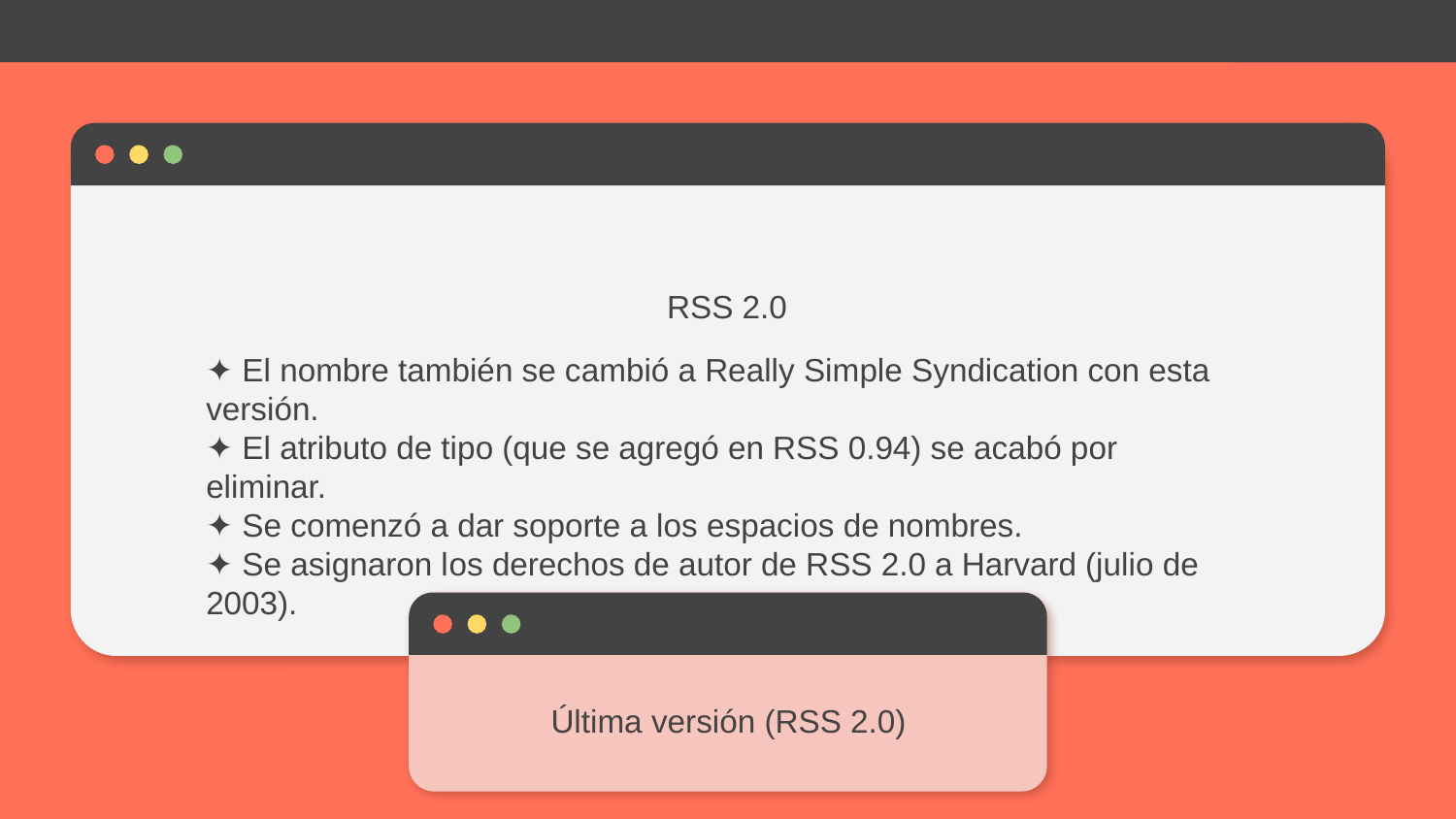

RSS 2.0
✦ El nombre también se cambió a Really Simple Syndication con esta versión.
✦ El atributo de tipo (que se agregó en RSS 0.94) se acabó por eliminar.
✦ Se comenzó a dar soporte a los espacios de nombres.
✦ Se asignaron los derechos de autor de RSS 2.0 a Harvard (julio de 2003).

# Última versión (RSS 2.0)